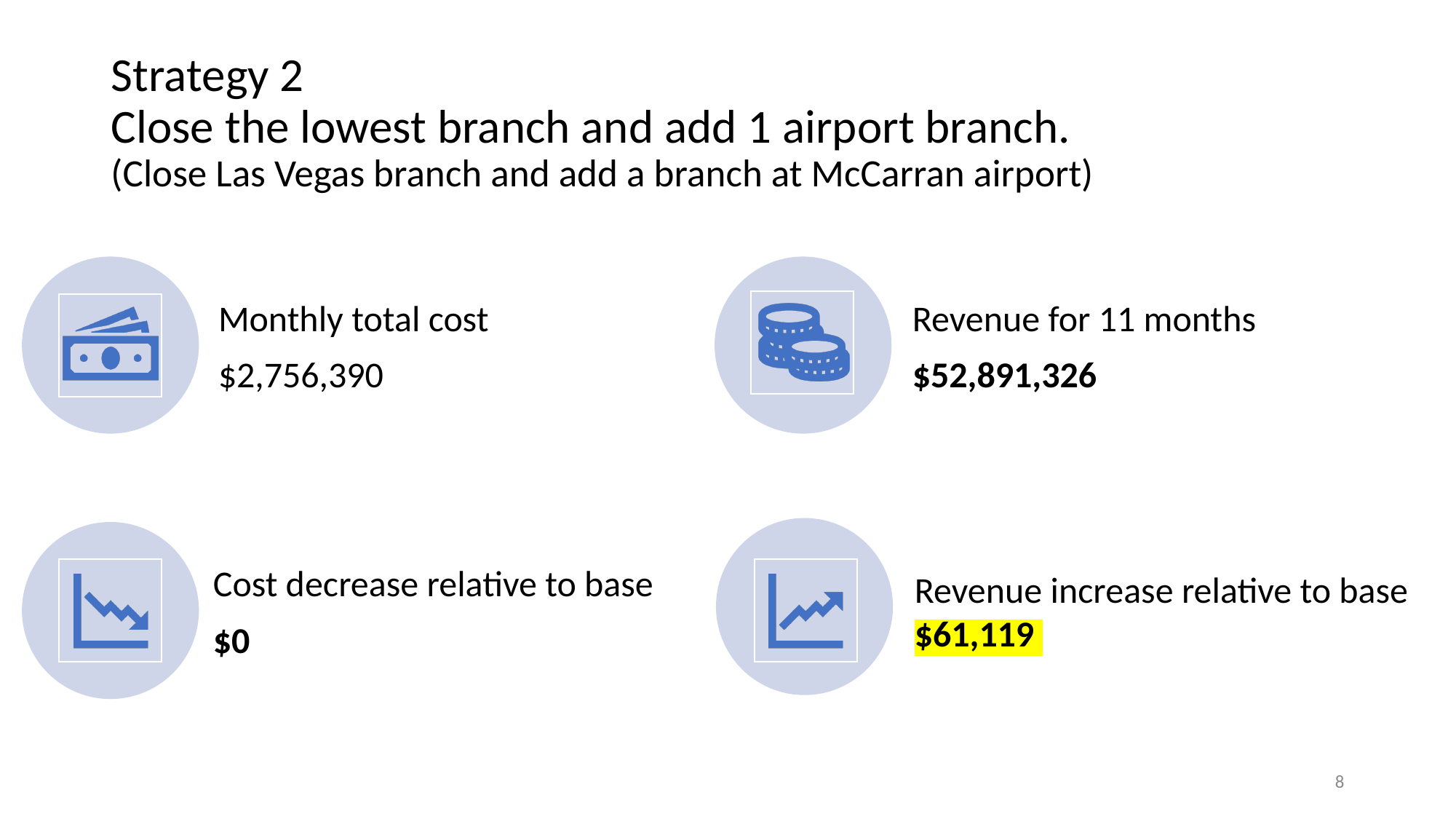

# Strategy 2 Close the lowest branch and add 1 airport branch. (Close Las Vegas branch and add a branch at McCarran airport)
Monthly total cost
$2,756,390
Revenue for 11 months
$52,891,326
Cost decrease relative to base
$0
Revenue increase relative to base $61,119
8